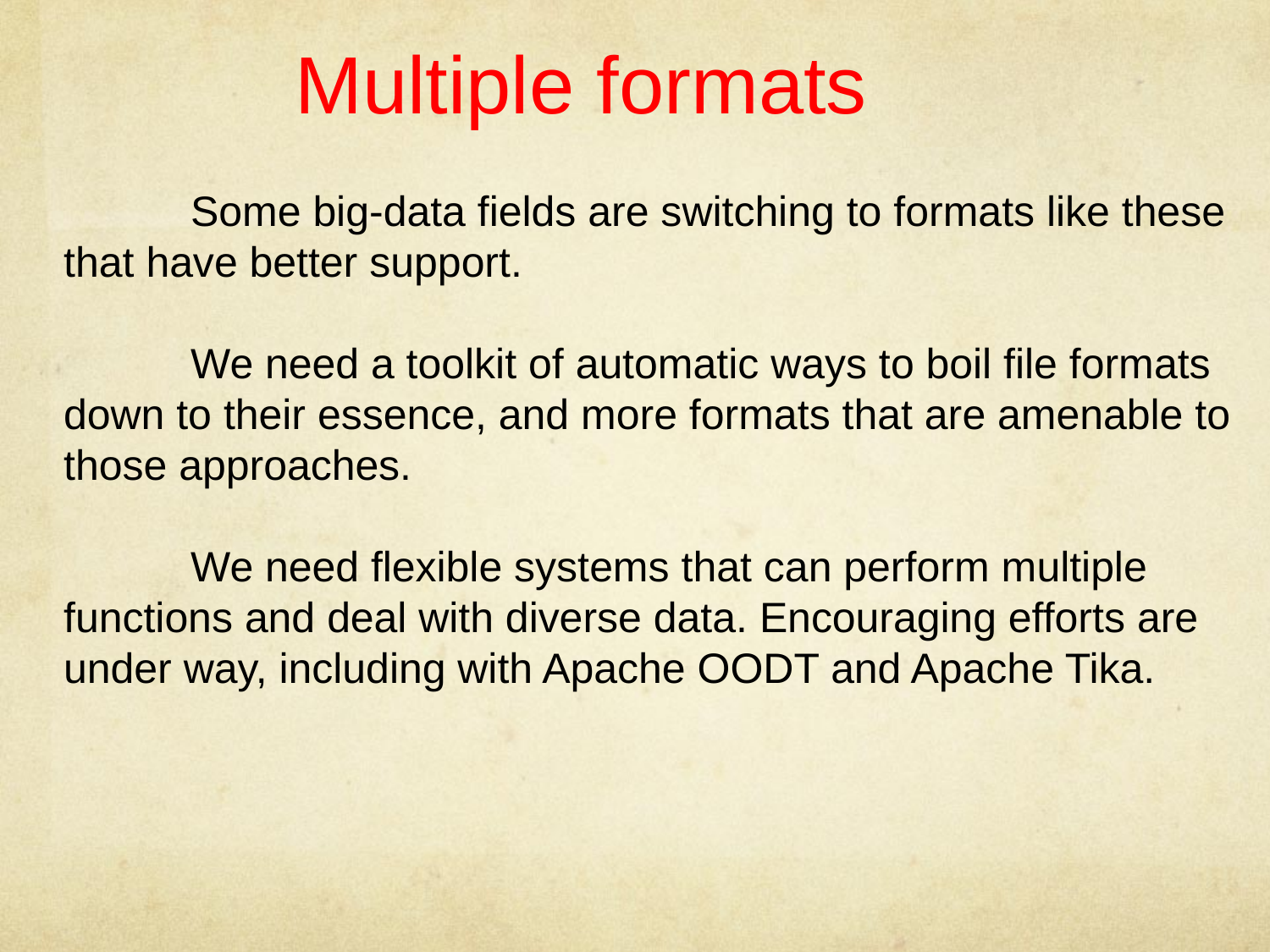

Multiple formats

	Some big-data fields are switching to formats like these that have better support.

	We need a toolkit of automatic ways to boil file formats down to their essence, and more formats that are amenable to those approaches.

	We need flexible systems that can perform multiple functions and deal with diverse data. Encouraging efforts are under way, including with Apache OODT and Apache Tika.